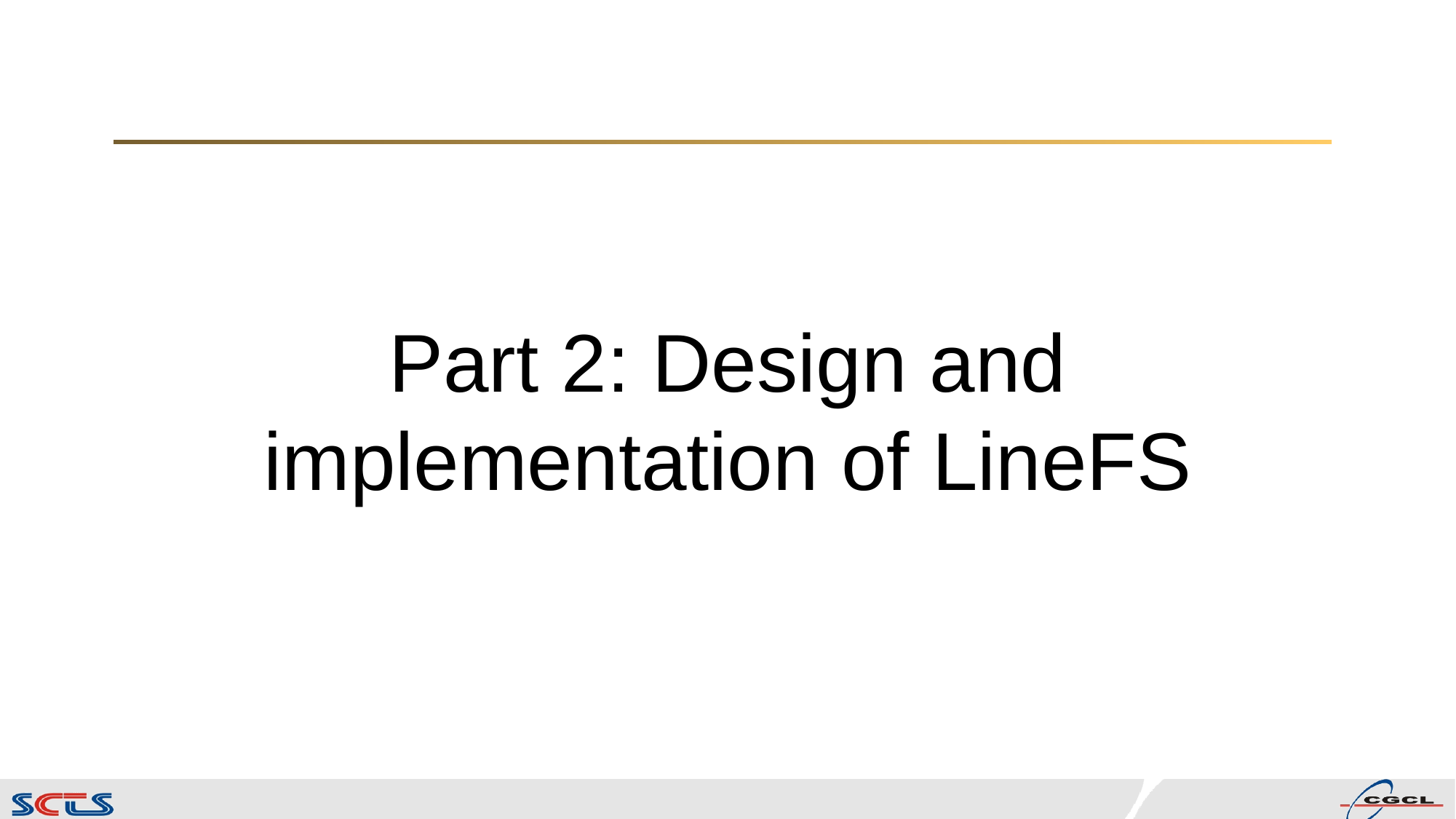

Part 2: Design and implementation of LineFS